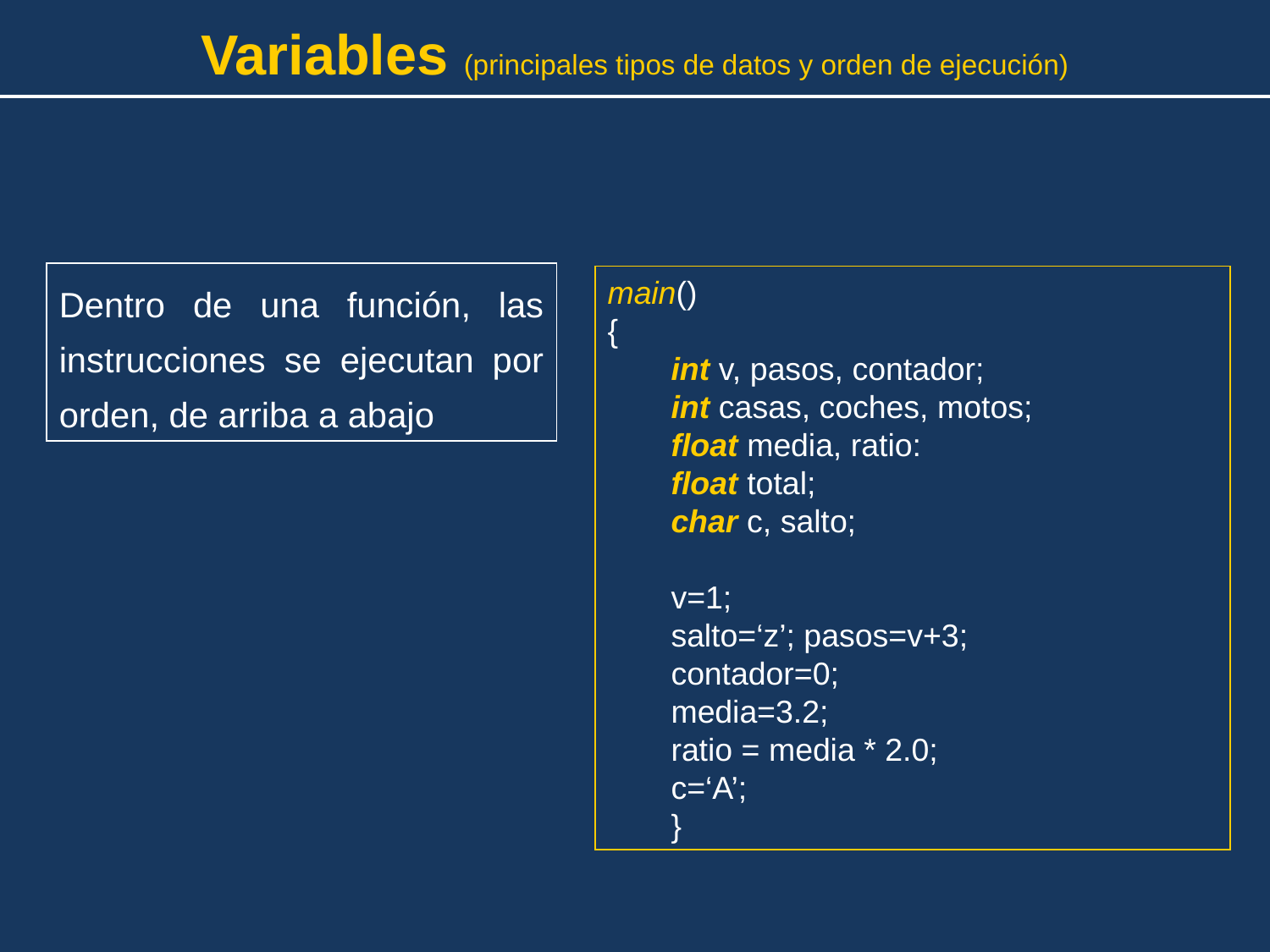

Variables (principales tipos de datos y orden de ejecución)
Dentro de una función, las instrucciones se ejecutan por orden, de arriba a abajo
main()
{
int v, pasos, contador;
int casas, coches, motos;
float media, ratio:
float total;
char c, salto;

v=1;
salto=‘z’; pasos=v+3;
contador=0;
media=3.2;
ratio = media * 2.0;
c=‘A’;
}